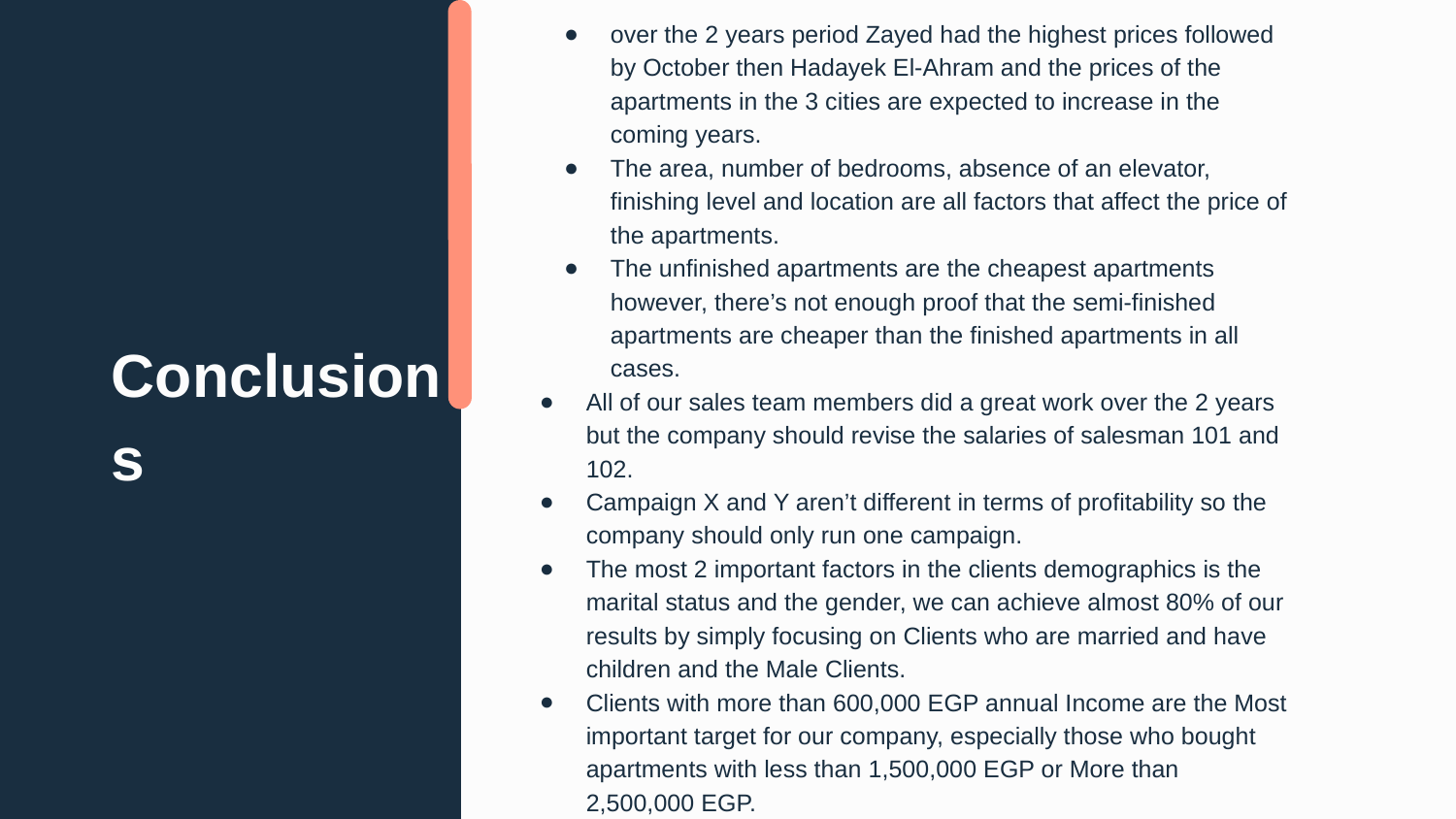

over the 2 years period Zayed had the highest prices followed by October then Hadayek El-Ahram and the prices of the apartments in the 3 cities are expected to increase in the coming years.
The area, number of bedrooms, absence of an elevator, finishing level and location are all factors that affect the price of the apartments.
The unfinished apartments are the cheapest apartments however, there’s not enough proof that the semi-finished apartments are cheaper than the finished apartments in all cases.
All of our sales team members did a great work over the 2 years but the company should revise the salaries of salesman 101 and 102.
Campaign X and Y aren’t different in terms of profitability so the company should only run one campaign.
The most 2 important factors in the clients demographics is the marital status and the gender, we can achieve almost 80% of our results by simply focusing on Clients who are married and have children and the Male Clients.
Clients with more than 600,000 EGP annual Income are the Most important target for our company, especially those who bought apartments with less than 1,500,000 EGP or More than 2,500,000 EGP.

# Conclusions